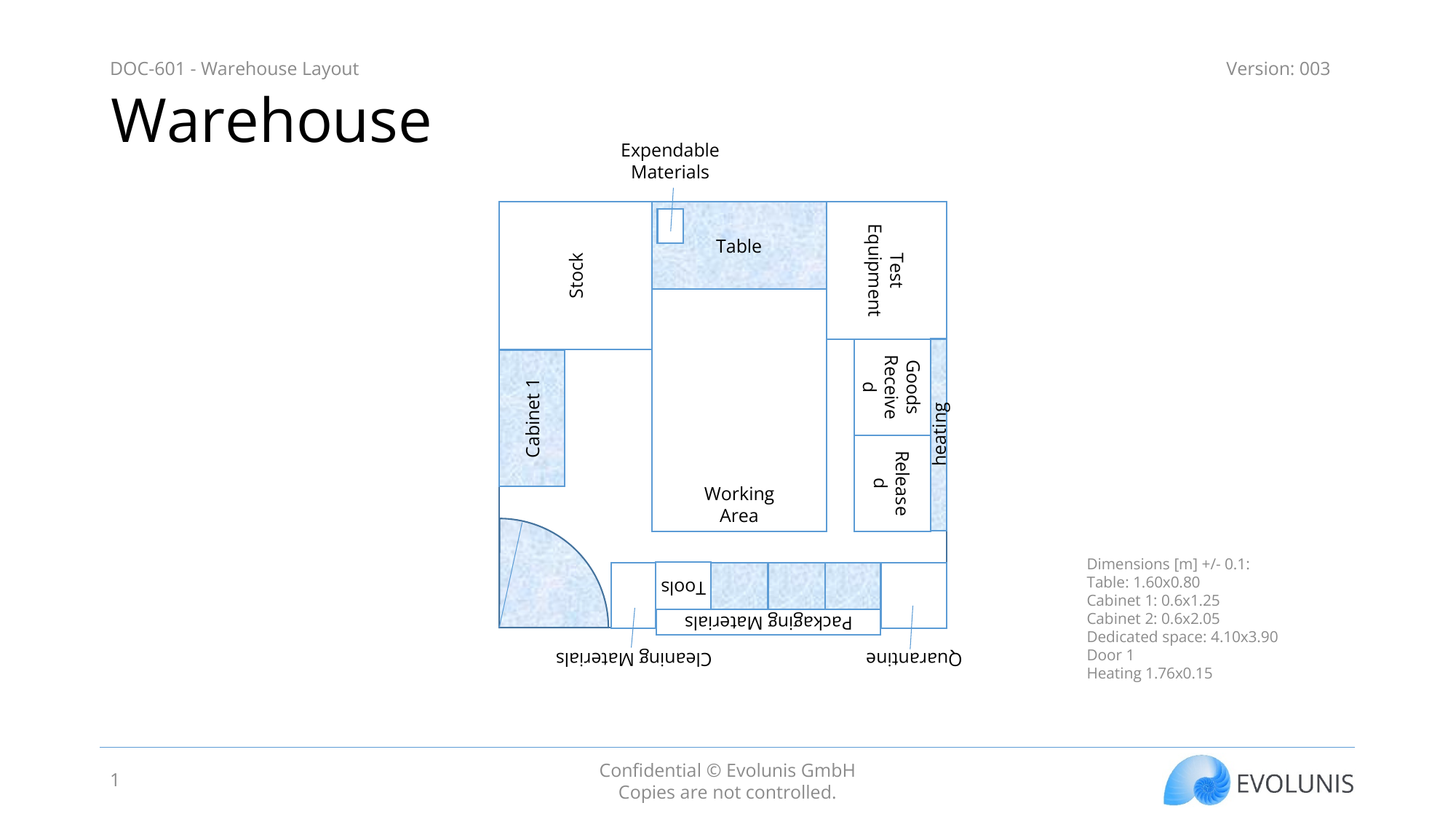

# Warehouse
Expendable
Materials

Stock
Table
Test
Equipment

Working
Area
Goods Received
Cabinet 1
heating
Released

Tools
Cleaning Materials

Quarantine

Dimensions [m] +/- 0.1:
Table: 1.60x0.80
Cabinet 1: 0.6x1.25
Cabinet 2: 0.6x2.05
Dedicated space: 4.10x3.90
Door 1
Heating 1.76x0.15
Packaging Materials
1